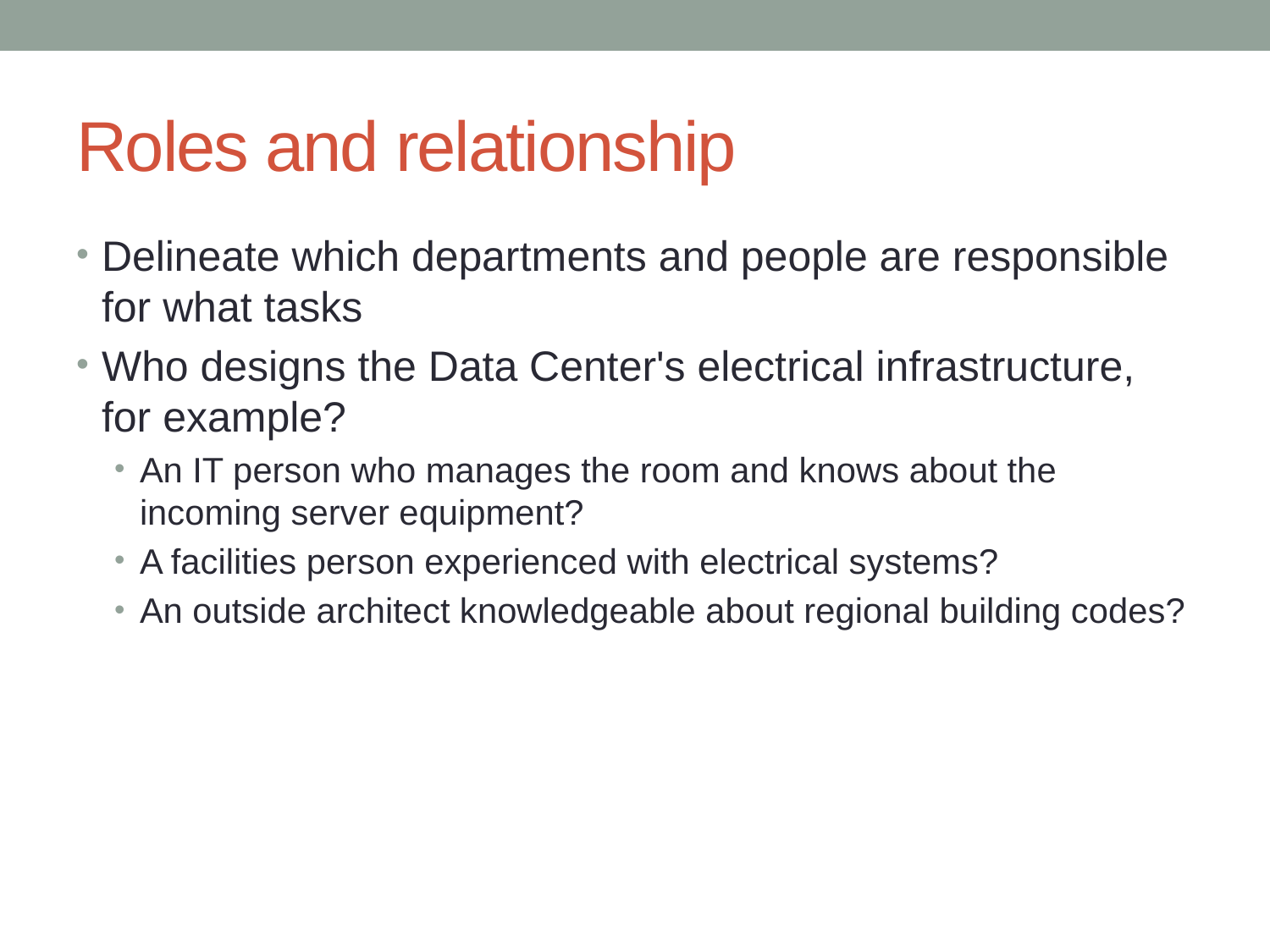

# Roles and relationship
Delineate which departments and people are responsible for what tasks
Who designs the Data Center's electrical infrastructure, for example?
An IT person who manages the room and knows about the incoming server equipment?
A facilities person experienced with electrical systems?
An outside architect knowledgeable about regional building codes?